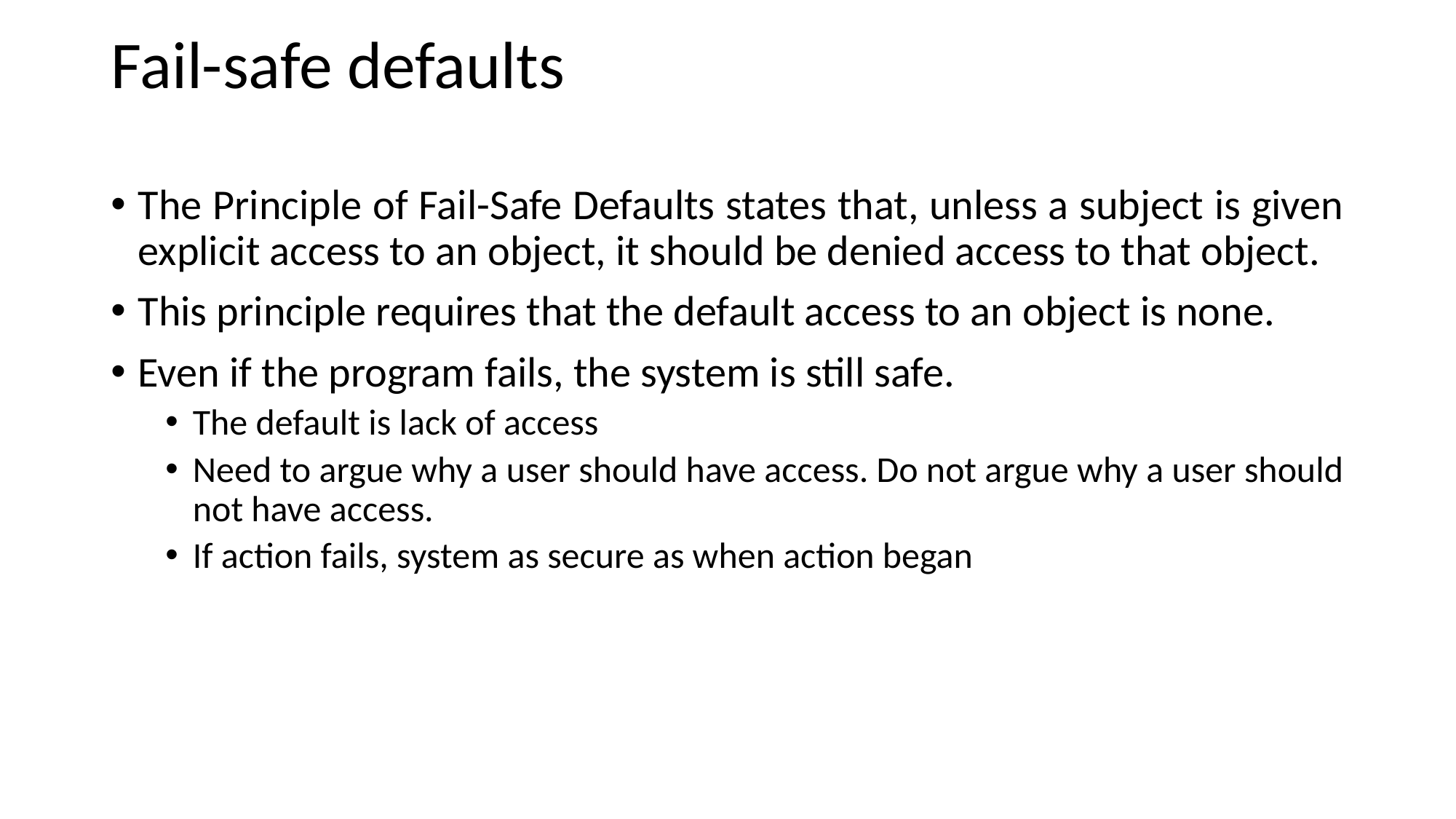

# Fail-safe defaults
The Principle of Fail-Safe Defaults states that, unless a subject is given explicit access to an object, it should be denied access to that object.
This principle requires that the default access to an object is none.
Even if the program fails, the system is still safe.
The default is lack of access
Need to argue why a user should have access. Do not argue why a user should not have access.
If action fails, system as secure as when action began